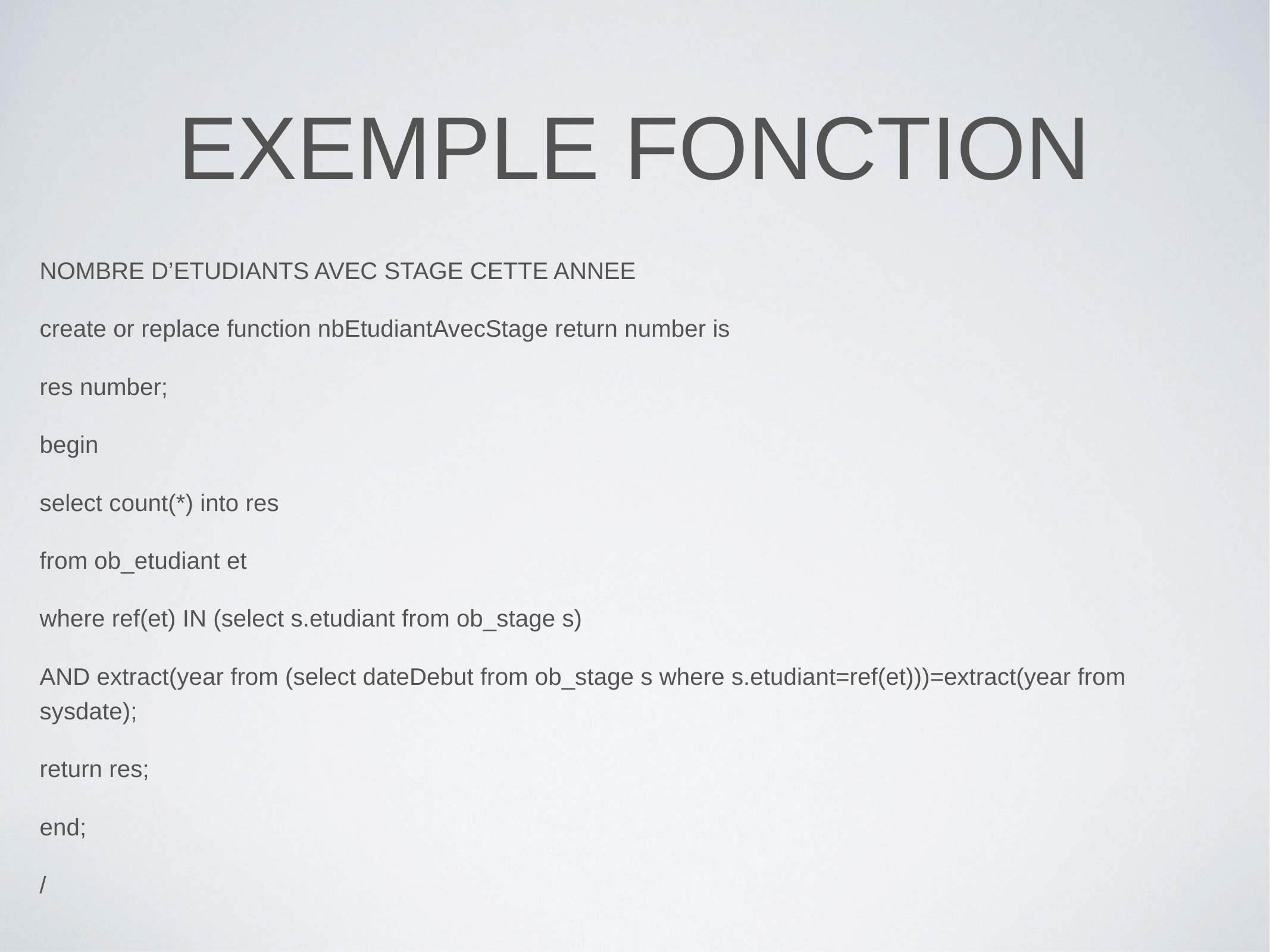

# Exemple fonction
NOMBRE D’ETUDIANTS AVEC STAGE CETTE ANNEE
create or replace function nbEtudiantAvecStage return number is
res number;
begin
select count(*) into res
from ob_etudiant et
where ref(et) IN (select s.etudiant from ob_stage s)
AND extract(year from (select dateDebut from ob_stage s where s.etudiant=ref(et)))=extract(year from sysdate);
return res;
end;
/